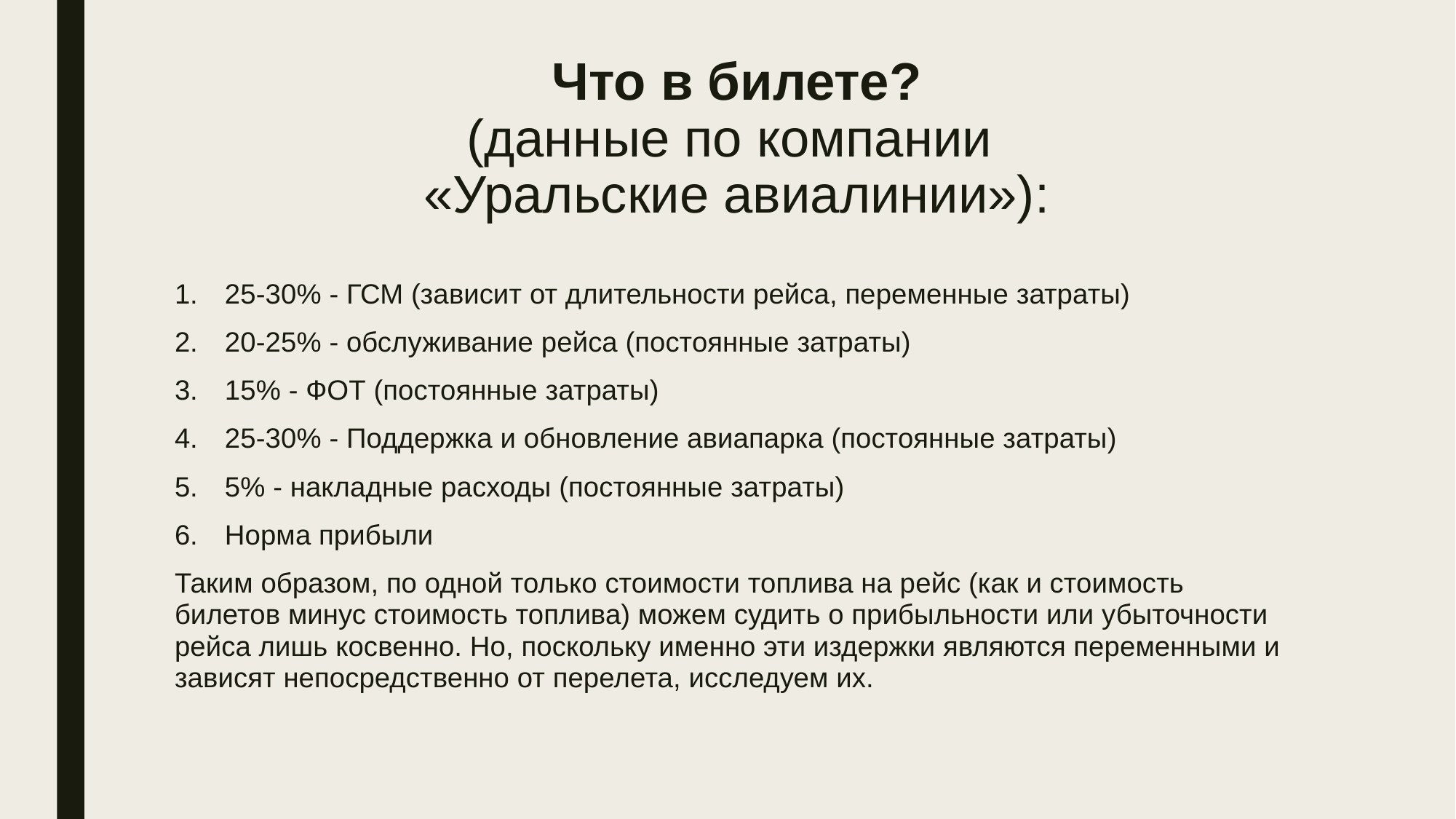

# Что в билете? (данные по компании «Уральские авиалинии»):
25-30% - ГСМ (зависит от длительности рейса, переменные затраты)
20-25% - обслуживание рейса (постоянные затраты)
15% - ФОТ (постоянные затраты)
25-30% - Поддержка и обновление авиапарка (постоянные затраты)
5% - накладные расходы (постоянные затраты)
Норма прибыли
Таким образом, по одной только стоимости топлива на рейс (как и стоимость билетов минус стоимость топлива) можем судить о прибыльности или убыточности рейса лишь косвенно. Но, поскольку именно эти издержки являются переменными и зависят непосредственно от перелета, исследуем их.